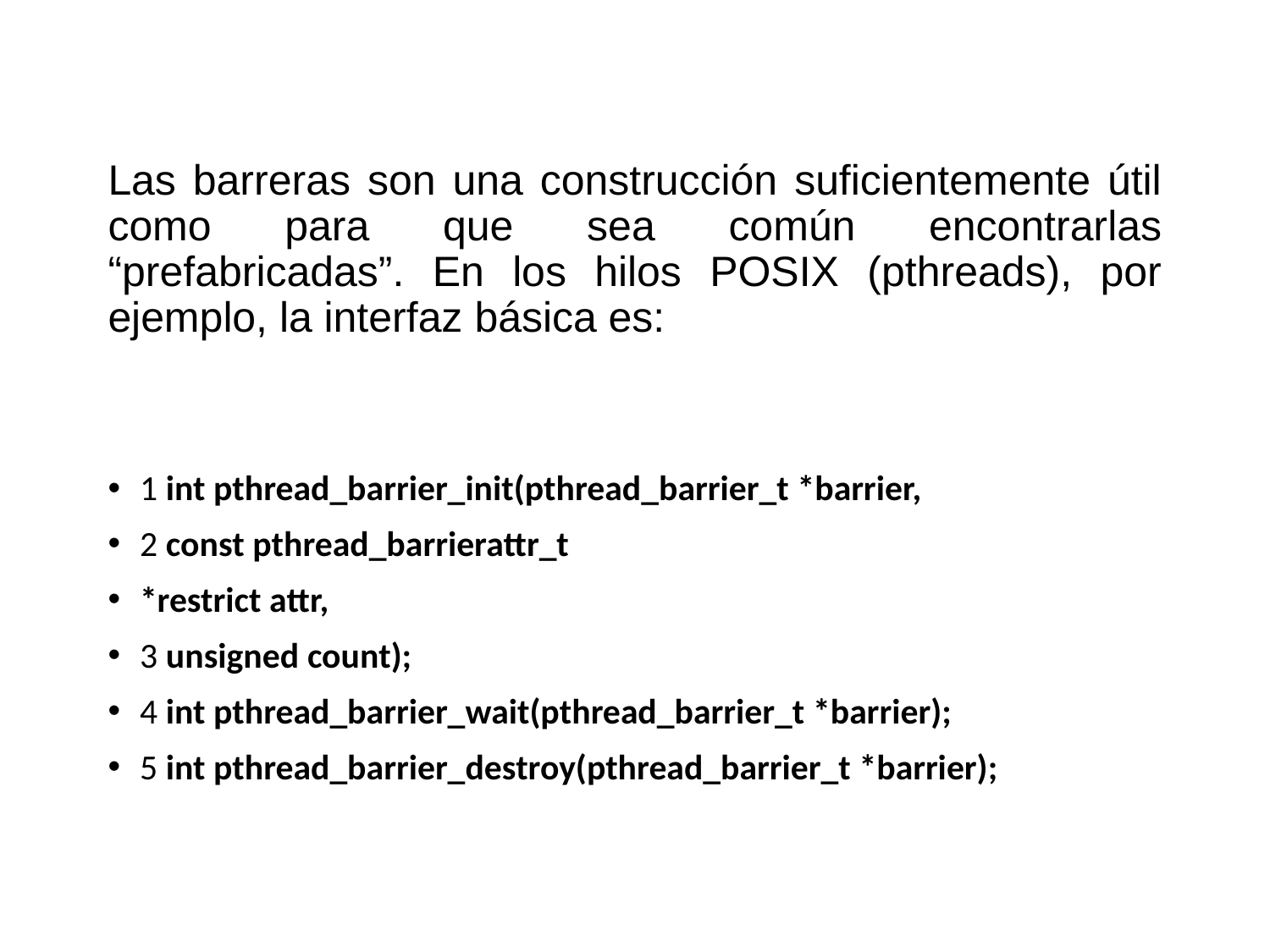

Las barreras son una construcción suficientemente útil como para que sea común encontrarlas “prefabricadas”. En los hilos POSIX (pthreads), por ejemplo, la interfaz básica es:

1 int pthread_barrier_init(pthread_barrier_t *barrier,
2 const pthread_barrierattr_t
*restrict attr,
3 unsigned count);
4 int pthread_barrier_wait(pthread_barrier_t *barrier);
5 int pthread_barrier_destroy(pthread_barrier_t *barrier);